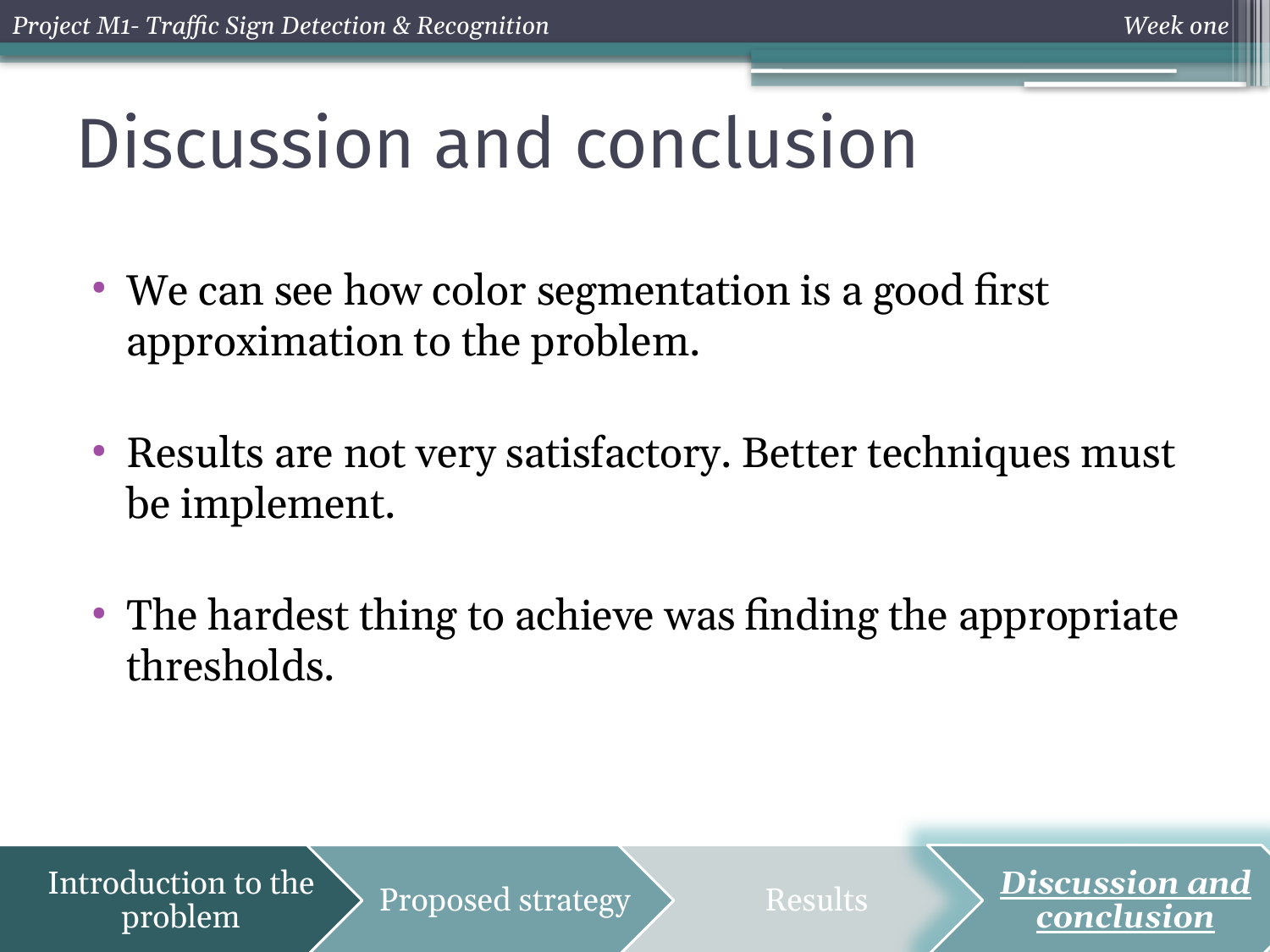

Project M1- Traffic Sign Detection & Recognition  				              Week one
# Discussion and conclusion
We can see how color segmentation is a good first approximation to the problem.

Results are not very satisfactory. Better techniques must be implement.

The hardest thing to achieve was finding the appropriate thresholds.

Introduction to the problem
Proposed strategy
Results
Discussion and conclusion